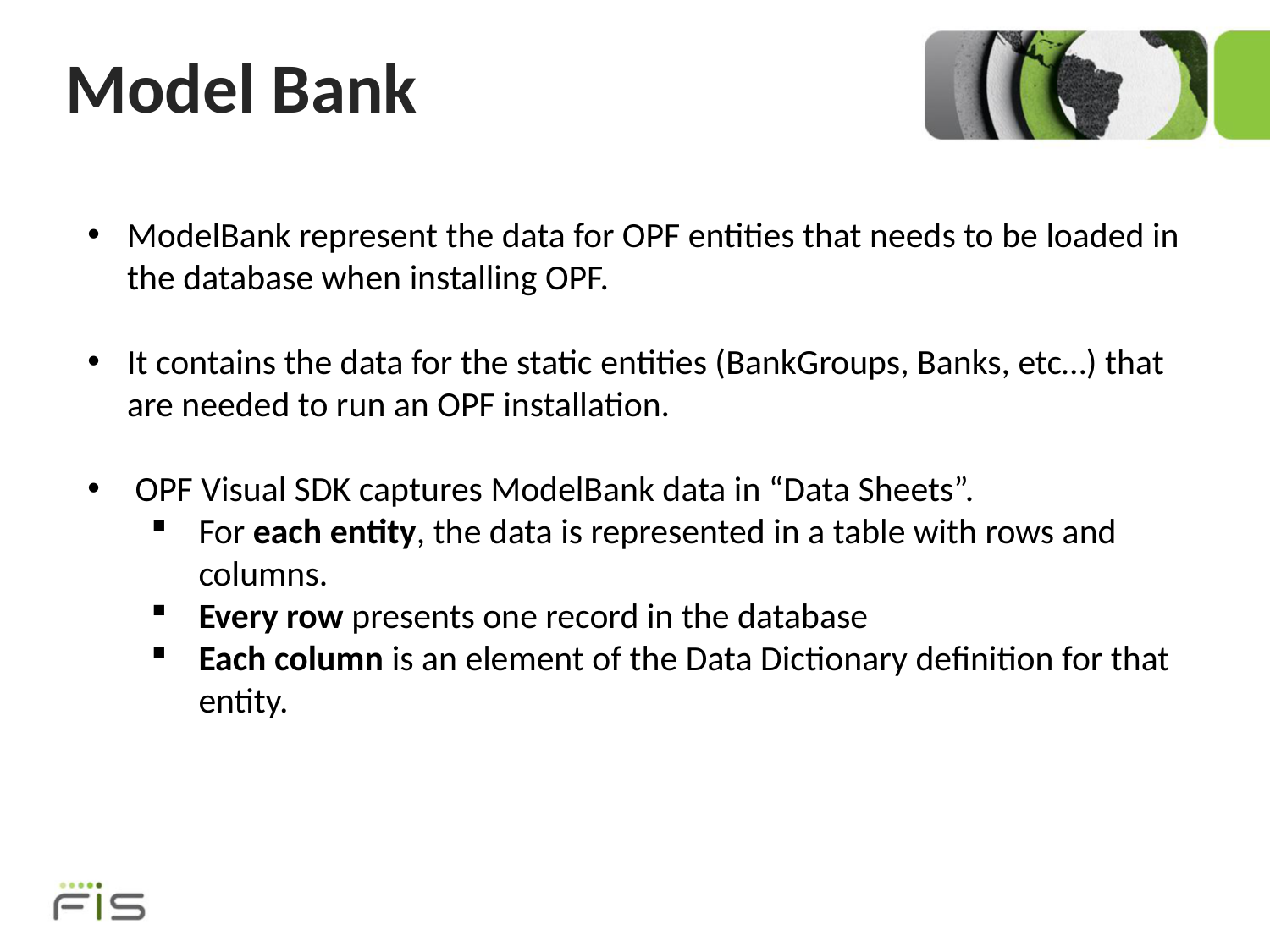

# Model Bank
ModelBank represent the data for OPF entities that needs to be loaded in the database when installing OPF.

It contains the data for the static entities (BankGroups, Banks, etc…) that are needed to run an OPF installation.

OPF Visual SDK captures ModelBank data in “Data Sheets”.
For each entity, the data is represented in a table with rows and columns.
Every row presents one record in the database
Each column is an element of the Data Dictionary definition for that entity.